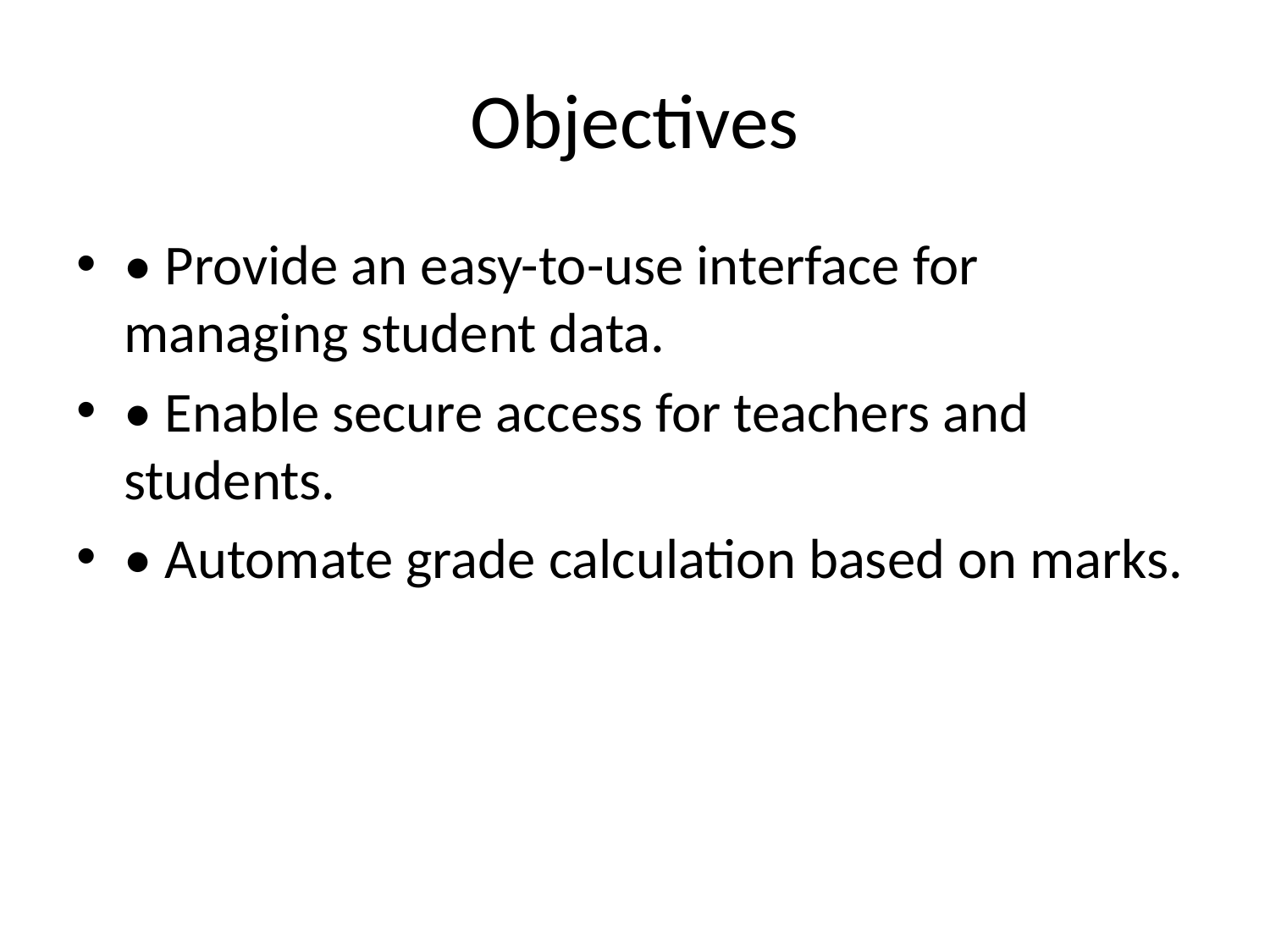

# Objectives
• Provide an easy-to-use interface for managing student data.
• Enable secure access for teachers and students.
• Automate grade calculation based on marks.